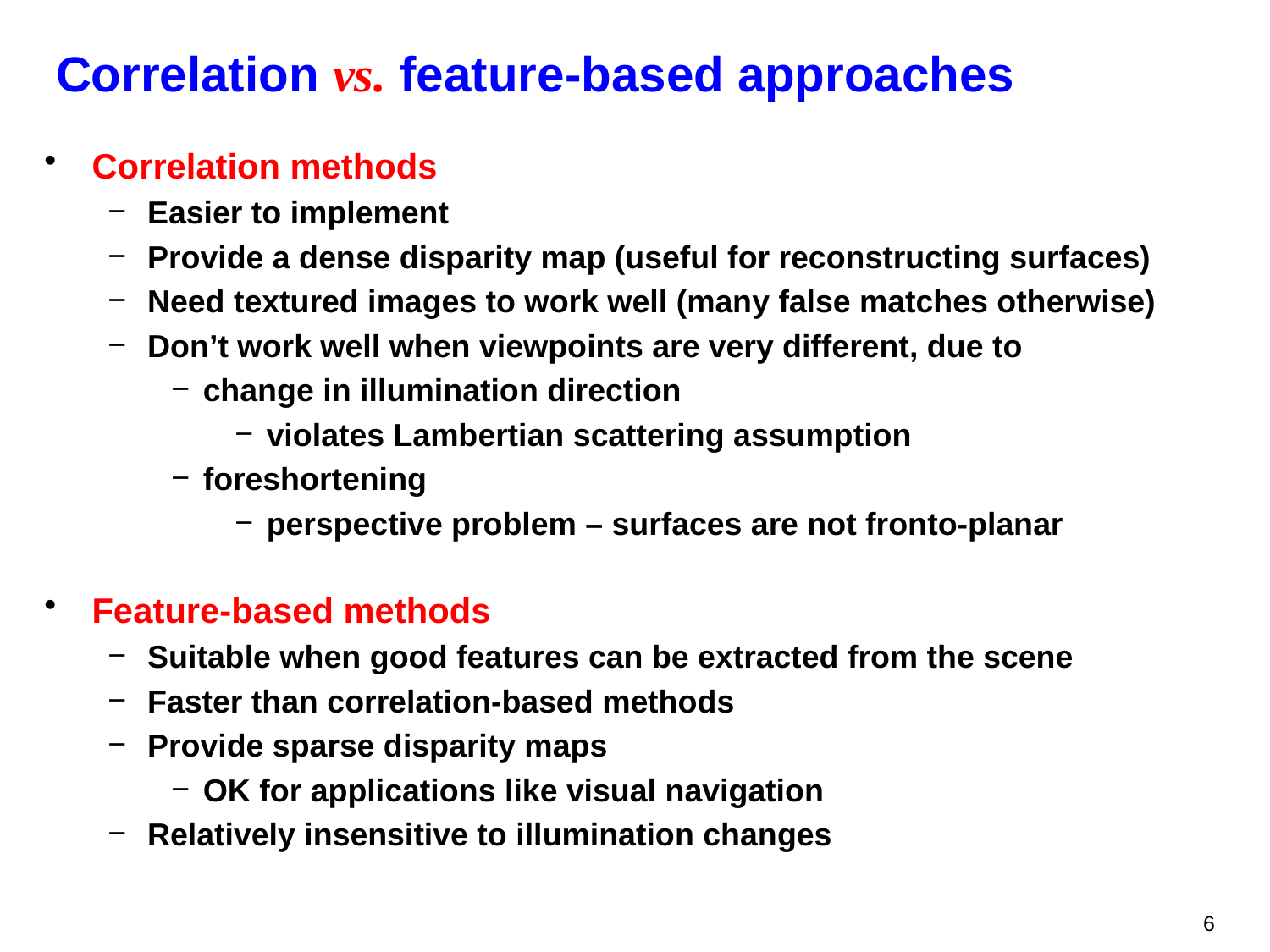

# Correlation vs. feature-based approaches

Correlation methods
Easier to implement
Provide a dense disparity map (useful for reconstructing surfaces)
Need textured images to work well (many false matches otherwise)
Don’t work well when viewpoints are very different, due to
change in illumination direction
violates Lambertian scattering assumption
foreshortening
perspective problem – surfaces are not fronto-planar
Feature-based methods
Suitable when good features can be extracted from the scene
Faster than correlation-based methods
Provide sparse disparity maps
OK for applications like visual navigation
Relatively insensitive to illumination changes
6